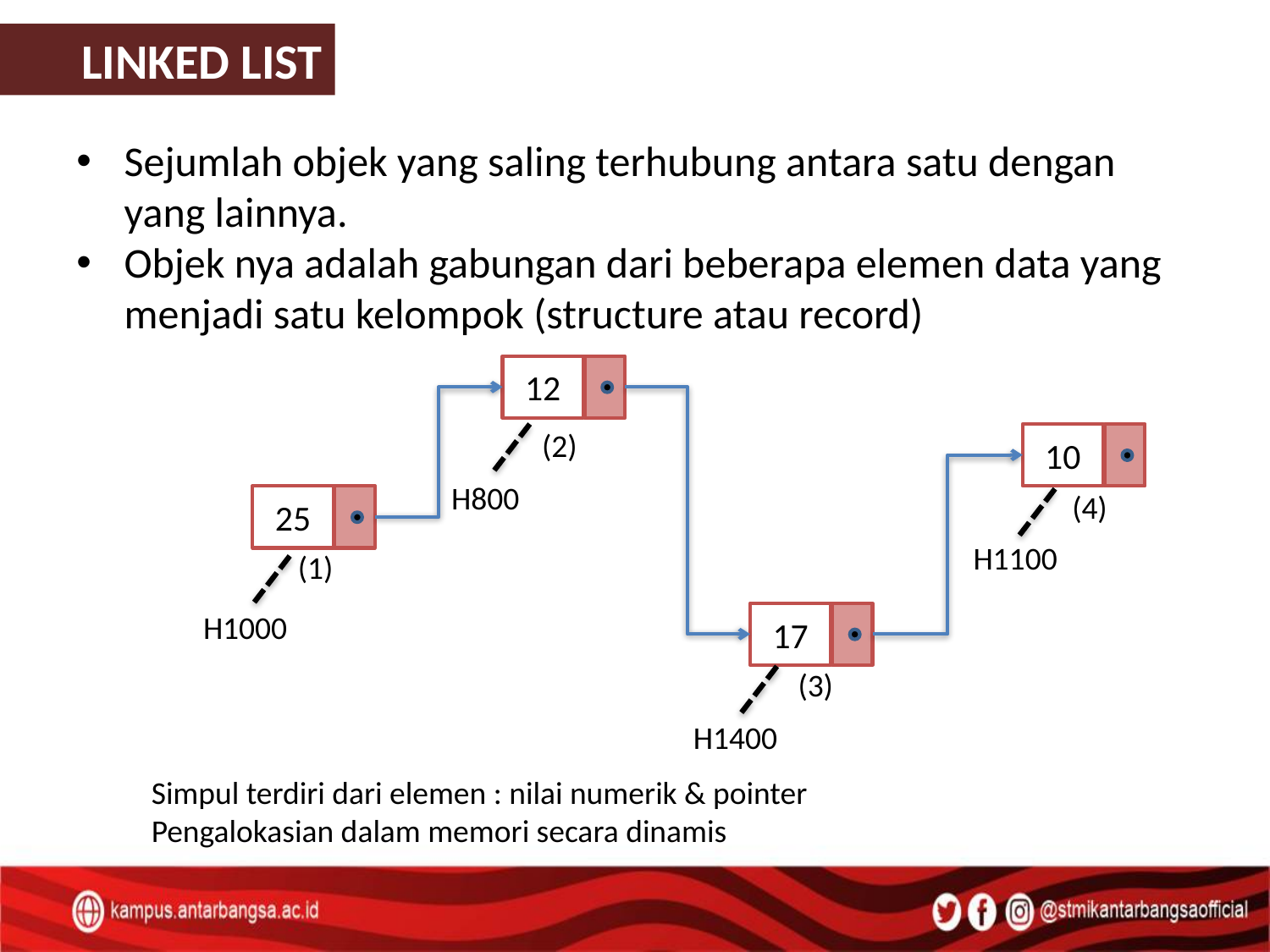

LINKED LIST
Sejumlah objek yang saling terhubung antara satu dengan yang lainnya.
Objek nya adalah gabungan dari beberapa elemen data yang menjadi satu kelompok (structure atau record)
12

(2)
10

H800
(4)
25

H1100
(1)
H1000
17

(3)
H1400
Simpul terdiri dari elemen : nilai numerik & pointer
Pengalokasian dalam memori secara dinamis